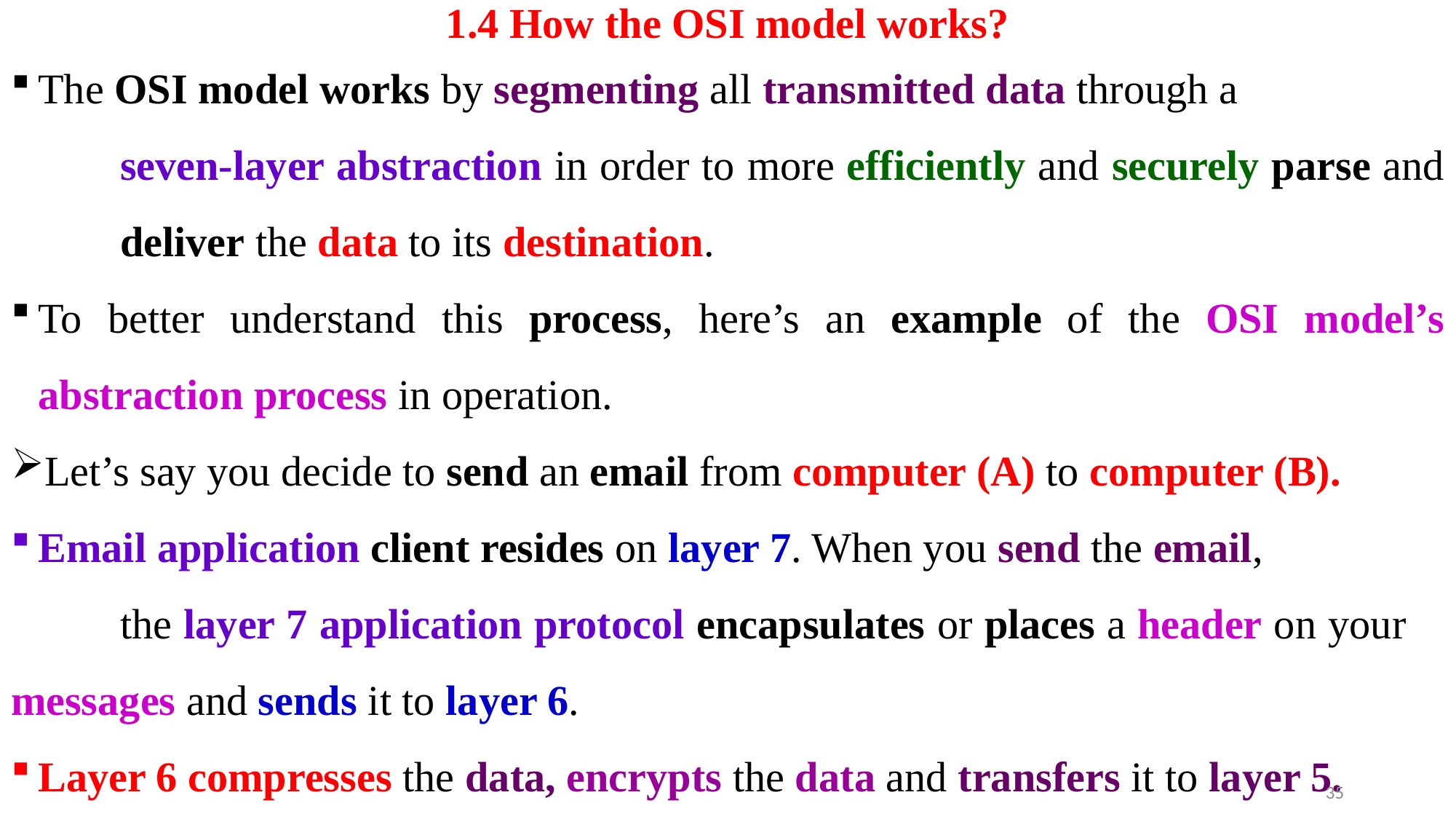

# 1.4 How the OSI model works?
The OSI model works by segmenting all transmitted data through a
	seven-layer abstraction in order to more efficiently and securely parse and 	deliver the data to its destination.
To better understand this process, here’s an example of the OSI model’s abstraction process in operation.
Let’s say you decide to send an email from computer (A) to computer (B).
Email application client resides on layer 7. When you send the email,
	the layer 7 application protocol encapsulates or places a header on your 	messages and sends it to layer 6.
Layer 6 compresses the data, encrypts the data and transfers it to layer 5.

35